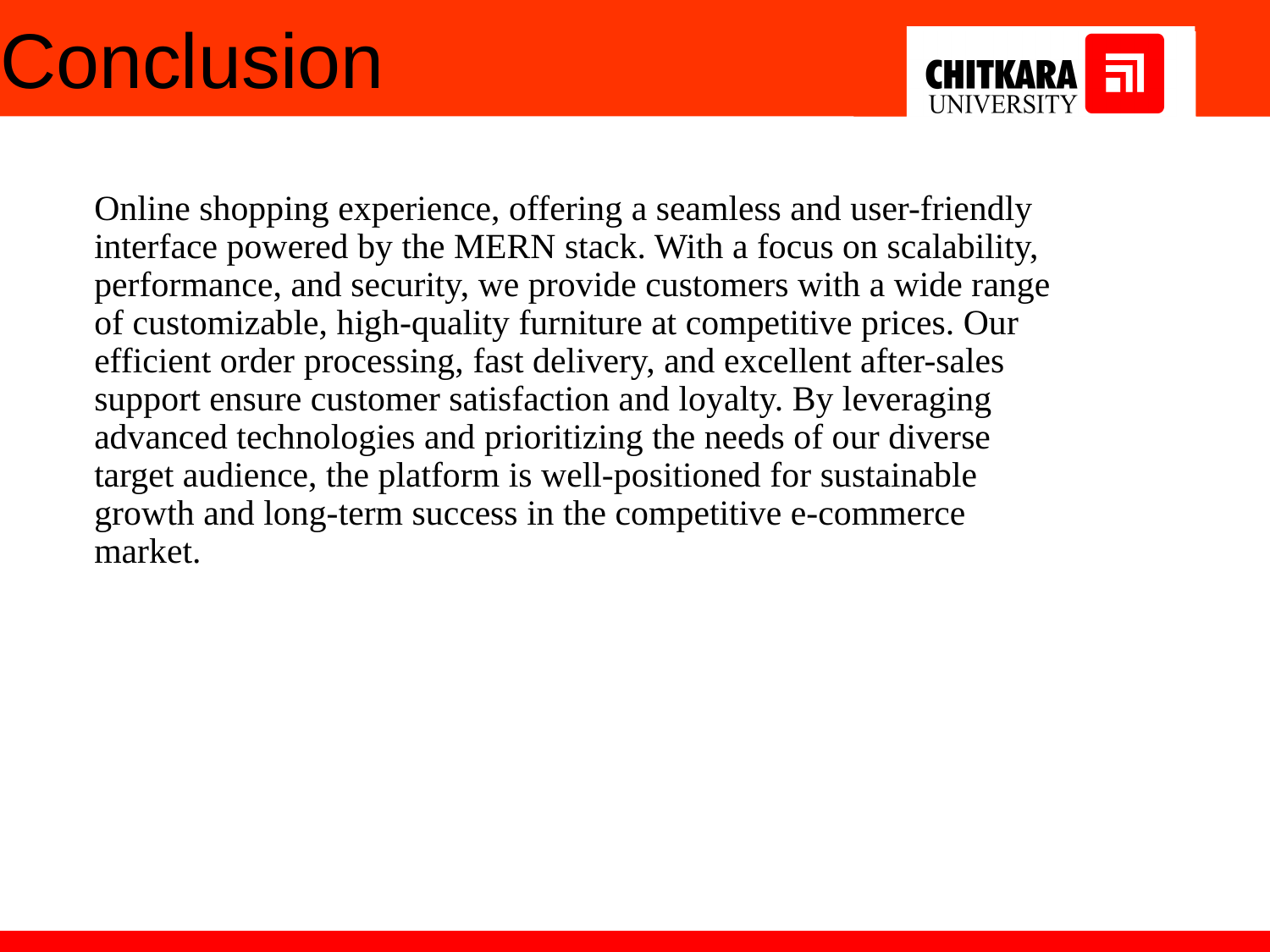

# Conclusion
Online shopping experience, offering a seamless and user-friendly interface powered by the MERN stack. With a focus on scalability, performance, and security, we provide customers with a wide range of customizable, high-quality furniture at competitive prices. Our efficient order processing, fast delivery, and excellent after-sales support ensure customer satisfaction and loyalty. By leveraging advanced technologies and prioritizing the needs of our diverse target audience, the platform is well-positioned for sustainable growth and long-term success in the competitive e-commerce market.